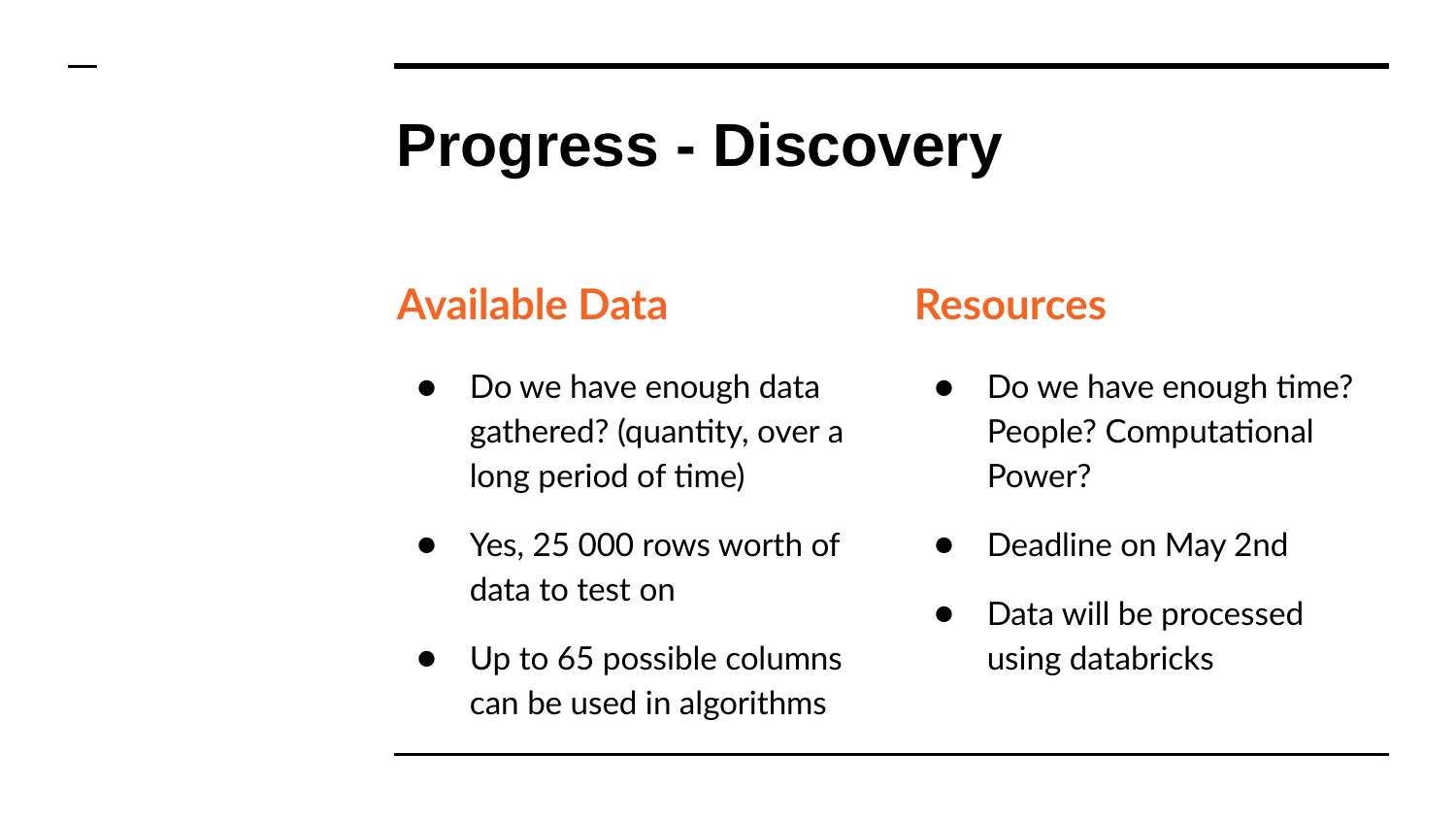

# Progress - Discovery
Available Data
Do we have enough data gathered? (quantity, over a long period of time)
Yes, 25 000 rows worth of data to test on
Up to 65 possible columns can be used in algorithms
Resources
Do we have enough time? People? Computational Power?
Deadline on May 2nd
Data will be processed using databricks